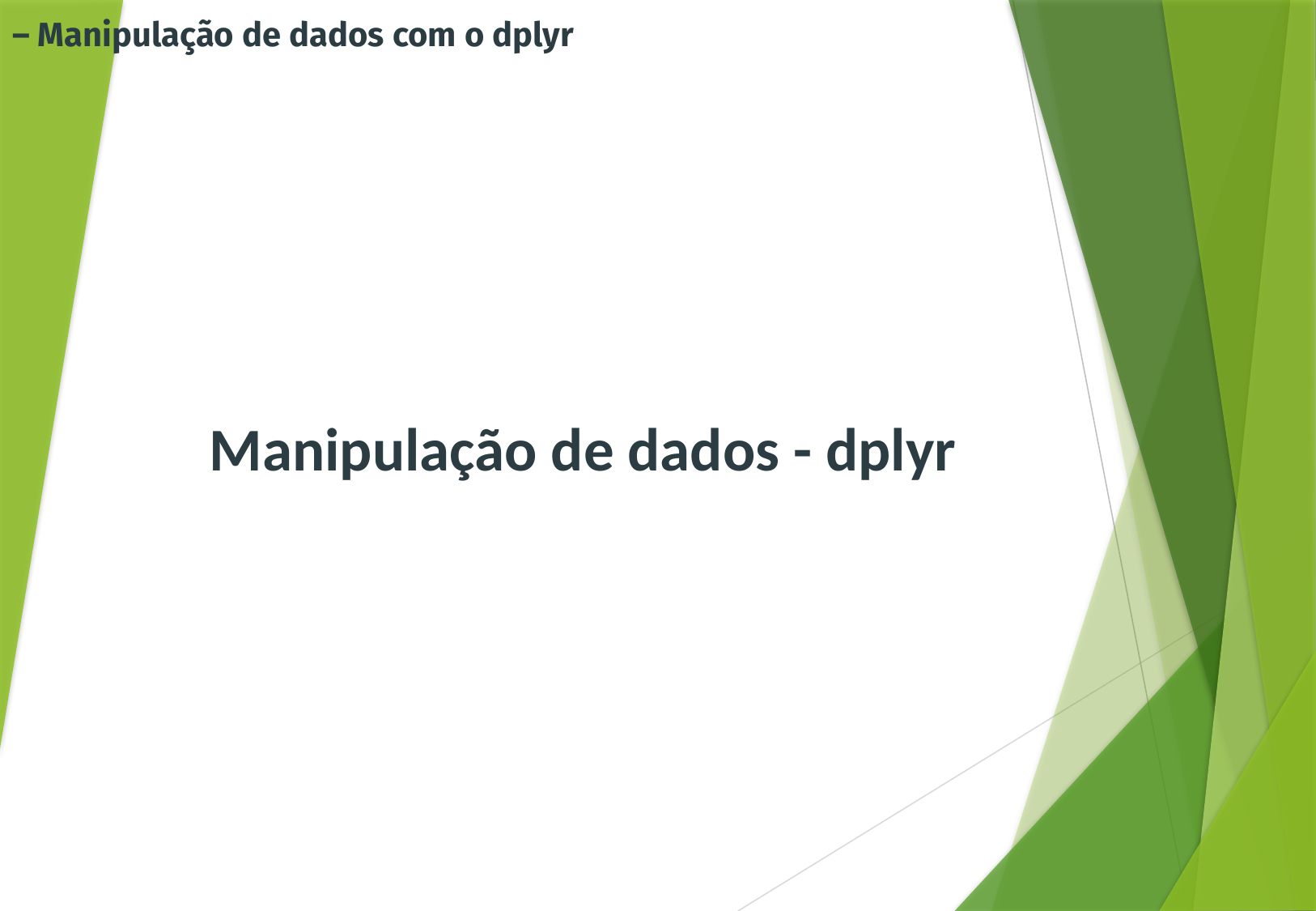

# – Manipulação de dados com o dplyr

Manipulação de dados - dplyr